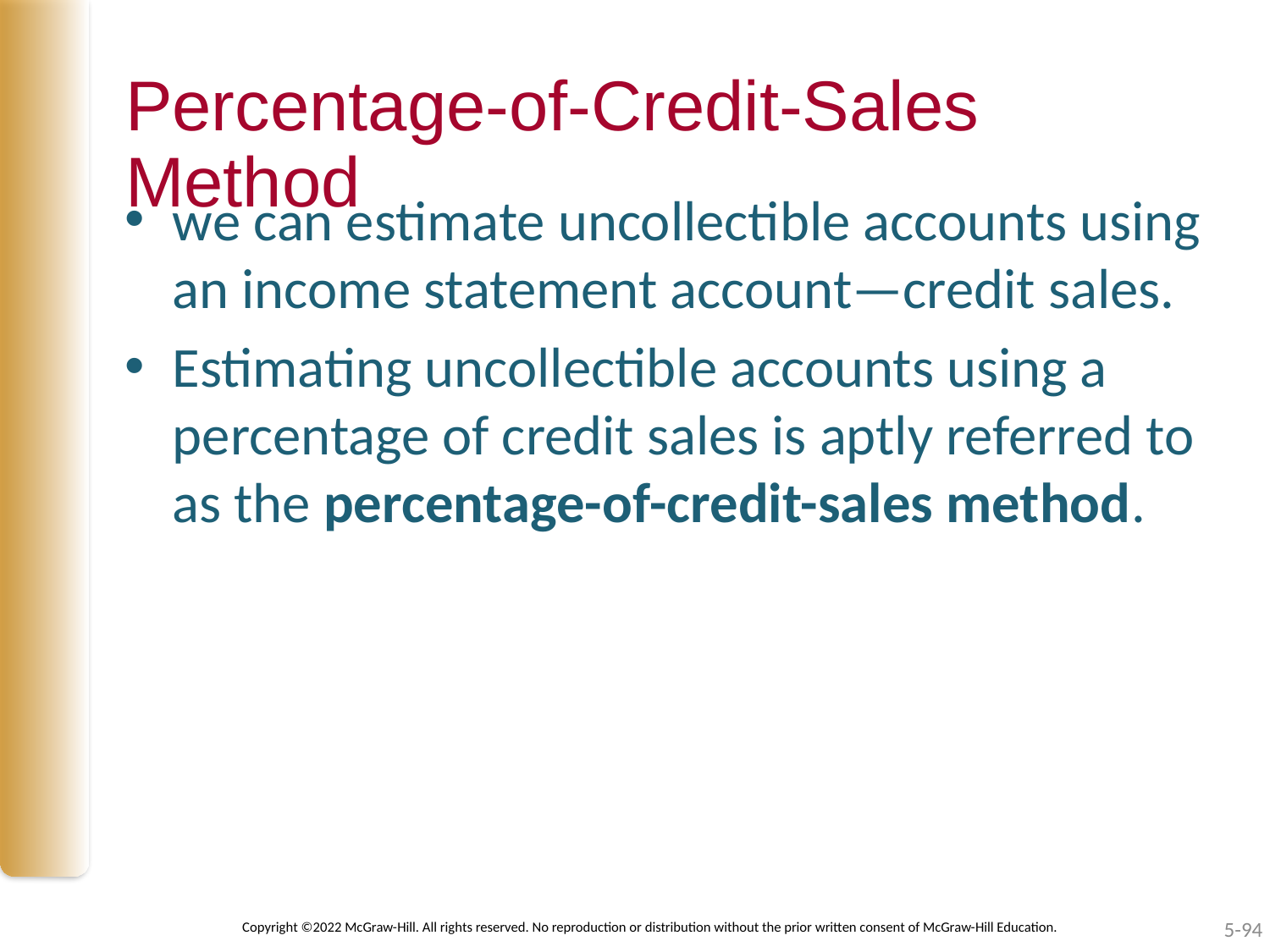

# Percentage-of-Credit-Sales Method
we can estimate uncollectible accounts using an income statement account—credit sales.
Estimating uncollectible accounts using a percentage of credit sales is aptly referred to as the percentage-of-credit-sales method.
Copyright ©2022 McGraw-Hill. All rights reserved. No reproduction or distribution without the prior written consent of McGraw-Hill Education.
5-94